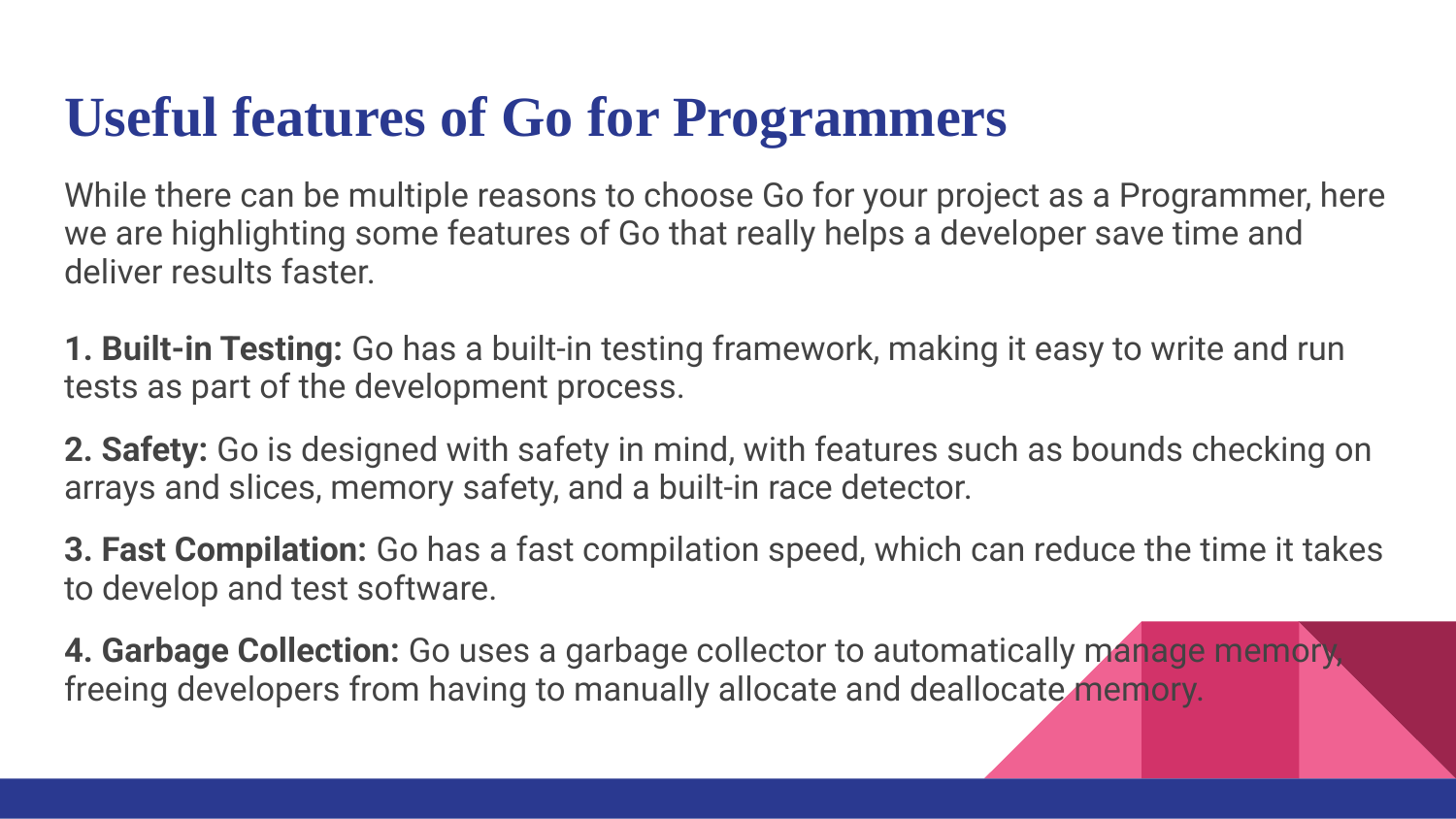

# Useful features of Go for Programmers
While there can be multiple reasons to choose Go for your project as a Programmer, here we are highlighting some features of Go that really helps a developer save time and deliver results faster.
1. Built-in Testing: Go has a built-in testing framework, making it easy to write and run tests as part of the development process.
2. Safety: Go is designed with safety in mind, with features such as bounds checking on arrays and slices, memory safety, and a built-in race detector.
3. Fast Compilation: Go has a fast compilation speed, which can reduce the time it takes to develop and test software.
4. Garbage Collection: Go uses a garbage collector to automatically manage memory, freeing developers from having to manually allocate and deallocate memory.